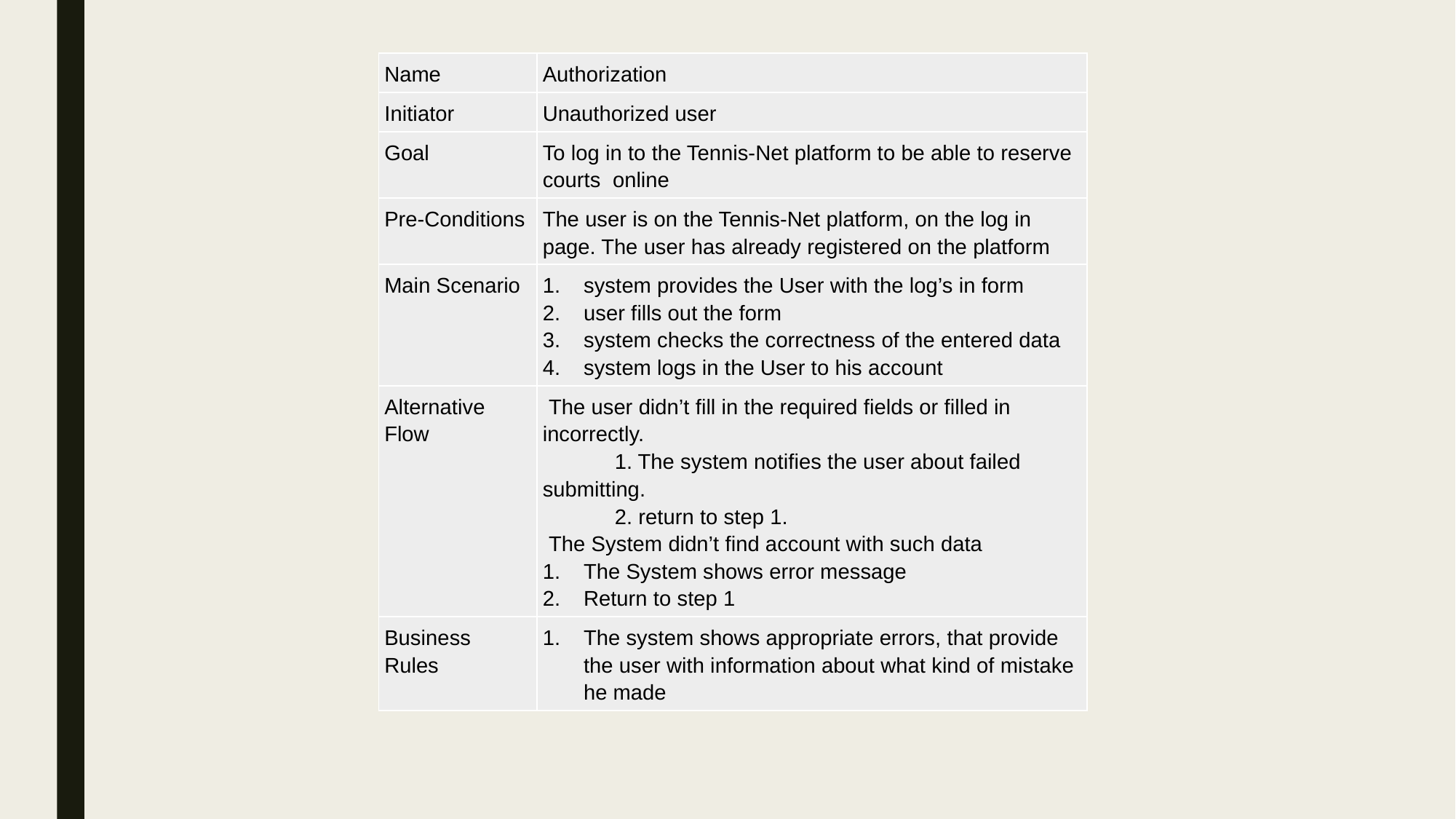

| Name | Authorization |
| --- | --- |
| Initiator | Unauthorized user |
| Goal | To log in to the Tennis-Net platform to be able to reserve courts online |
| Pre-Conditions | The user is on the Tennis-Net platform, on the log in page. The user has already registered on the platform |
| Main Scenario | system provides the User with the log’s in form user fills out the form system checks the correctness of the entered data system logs in the User to his account |
| Alternative Flow | The user didn’t fill in the required fields or filled in incorrectly. 1. The system notifies the user about failed submitting. 2. return to step 1. The System didn’t find account with such data The System shows error message Return to step 1 |
| Business Rules | The system shows appropriate errors, that provide the user with information about what kind of mistake he made |